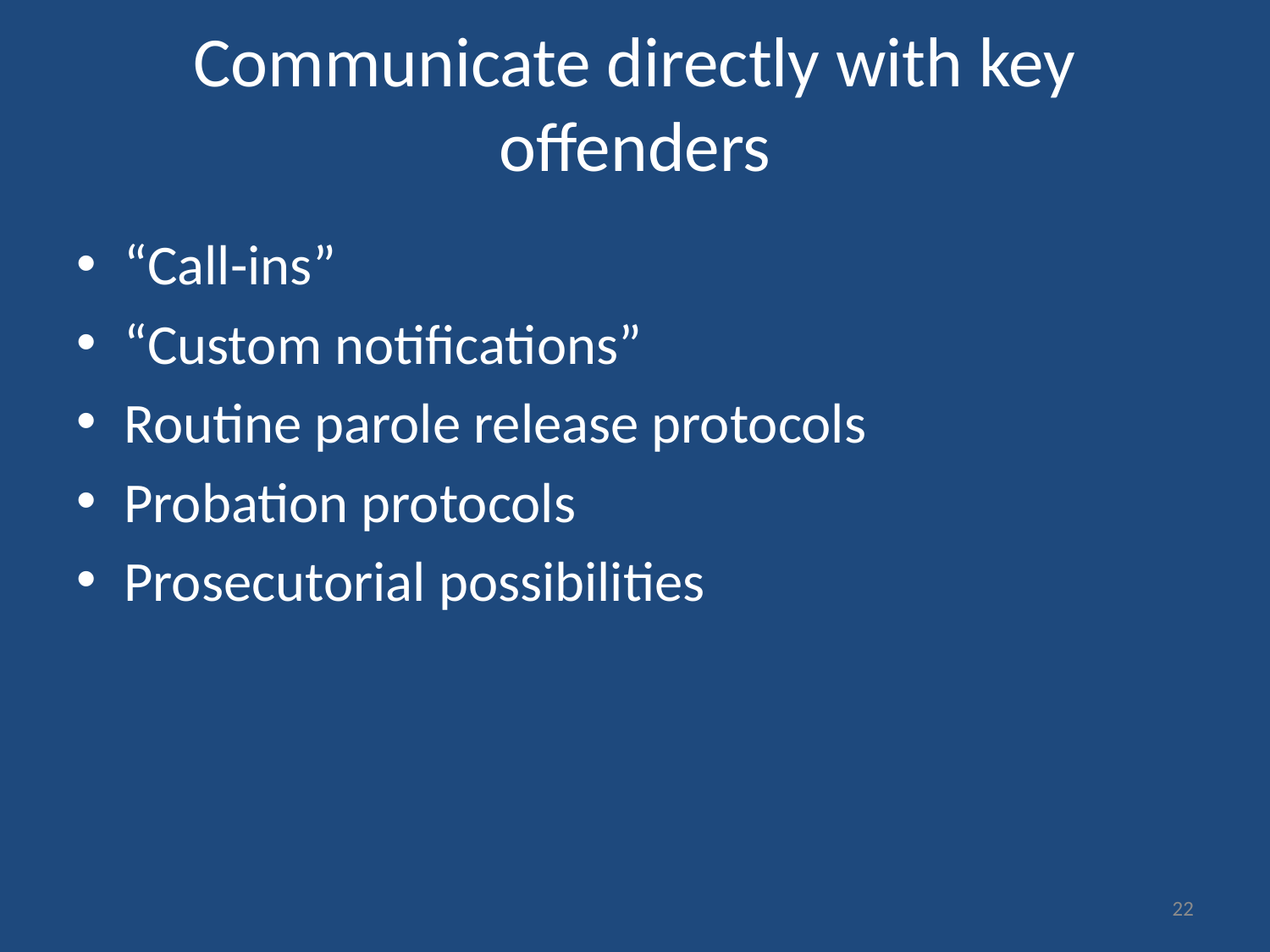

# Communicate directly with key offenders
“Call-ins”
“Custom notifications”
Routine parole release protocols
Probation protocols
Prosecutorial possibilities

22